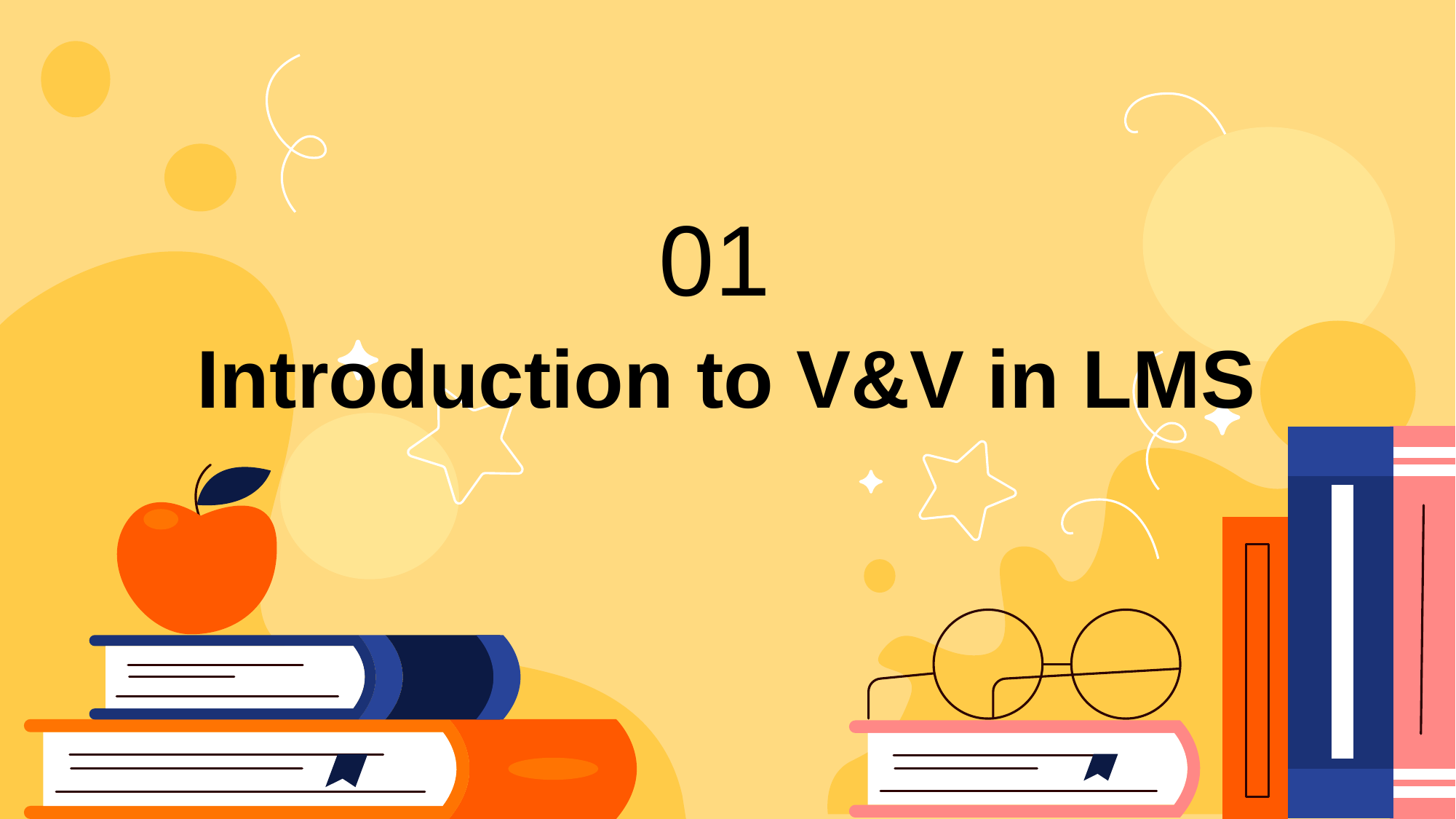

01
# Introduction to V&V in LMS